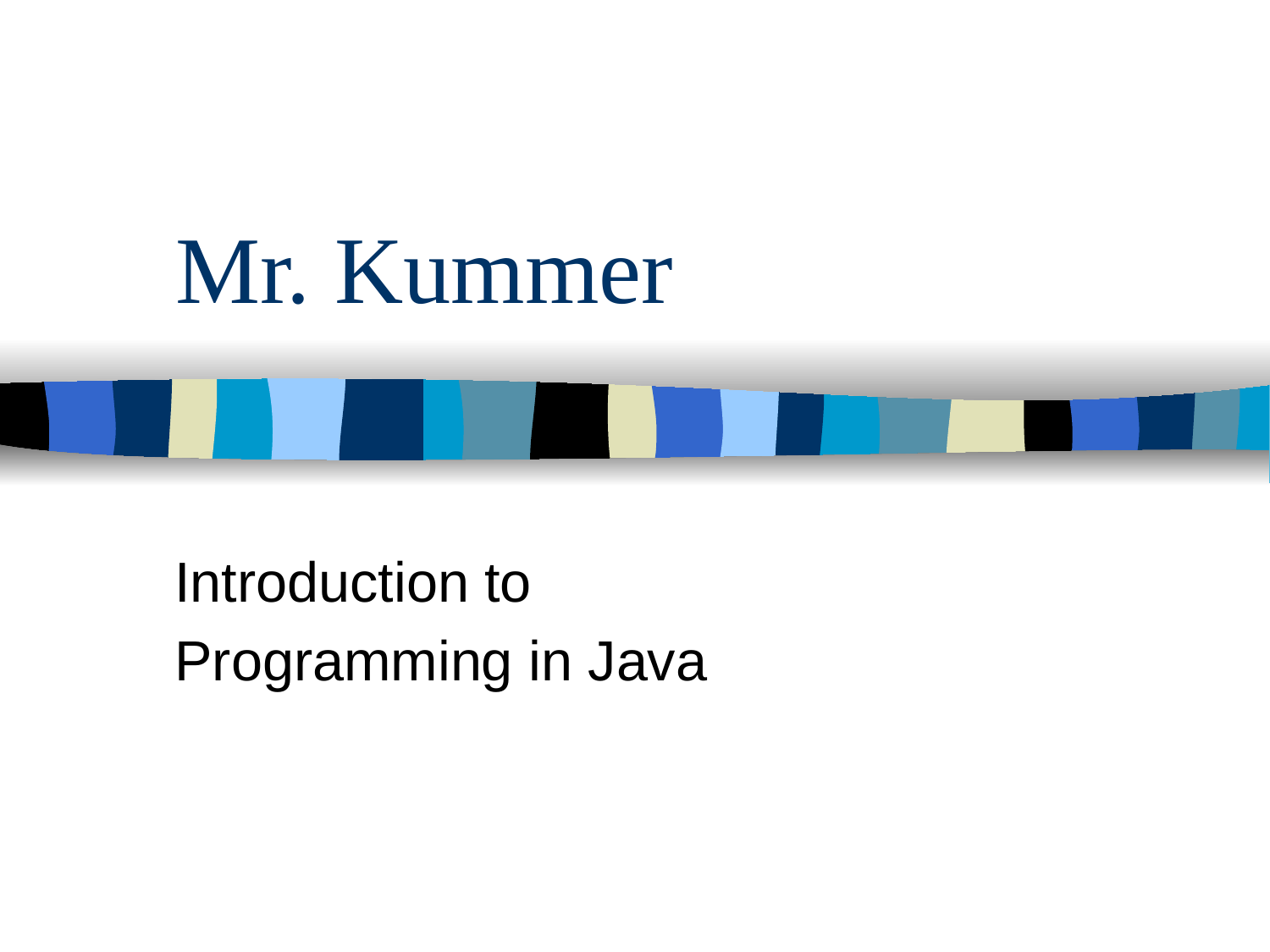

# Mr. Kummer
Introduction to
Programming in Java